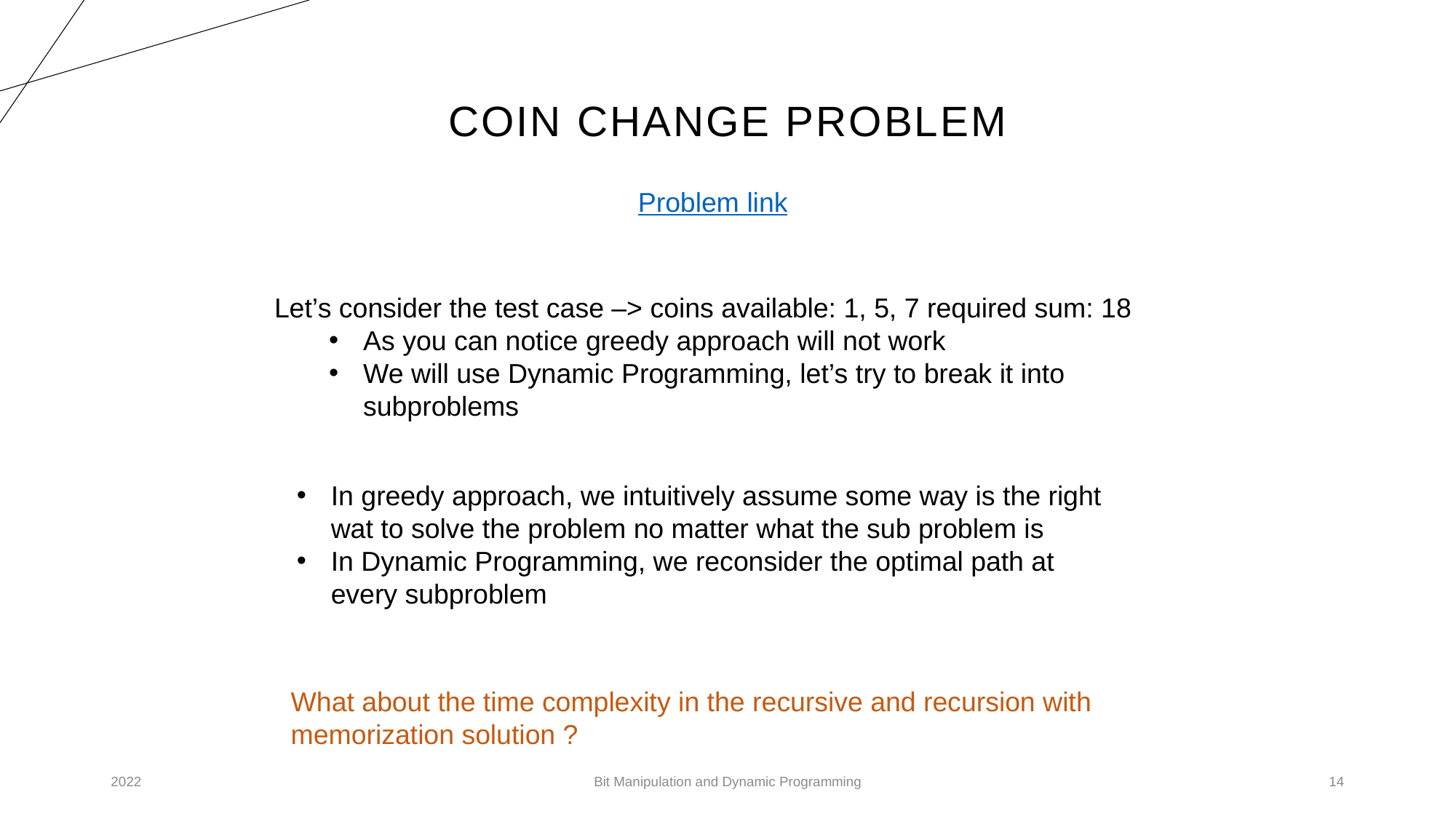

# Coin change problem
Problem link
Let’s consider the test case –> coins available: 1, 5, 7 required sum: 18
As you can notice greedy approach will not work
We will use Dynamic Programming, let’s try to break it into subproblems
In greedy approach, we intuitively assume some way is the right wat to solve the problem no matter what the sub problem is
In Dynamic Programming, we reconsider the optimal path at every subproblem
What about the time complexity in the recursive and recursion with memorization solution ?
2022
Bit Manipulation and Dynamic Programming
14